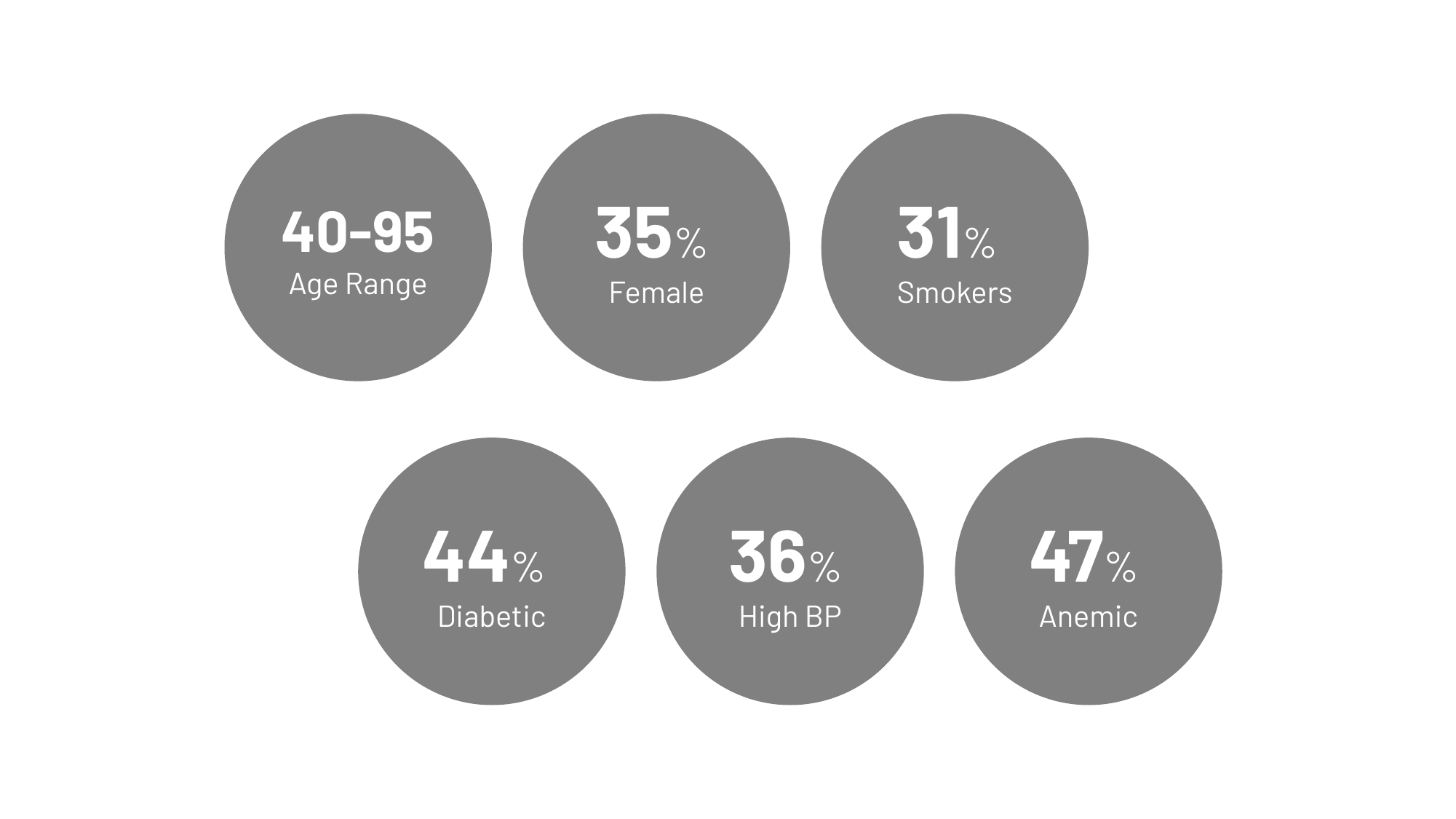

35%
Female
31%
Smokers
40-95
Age Range
47%
Anemic
44%
Diabetic
36%
High BP